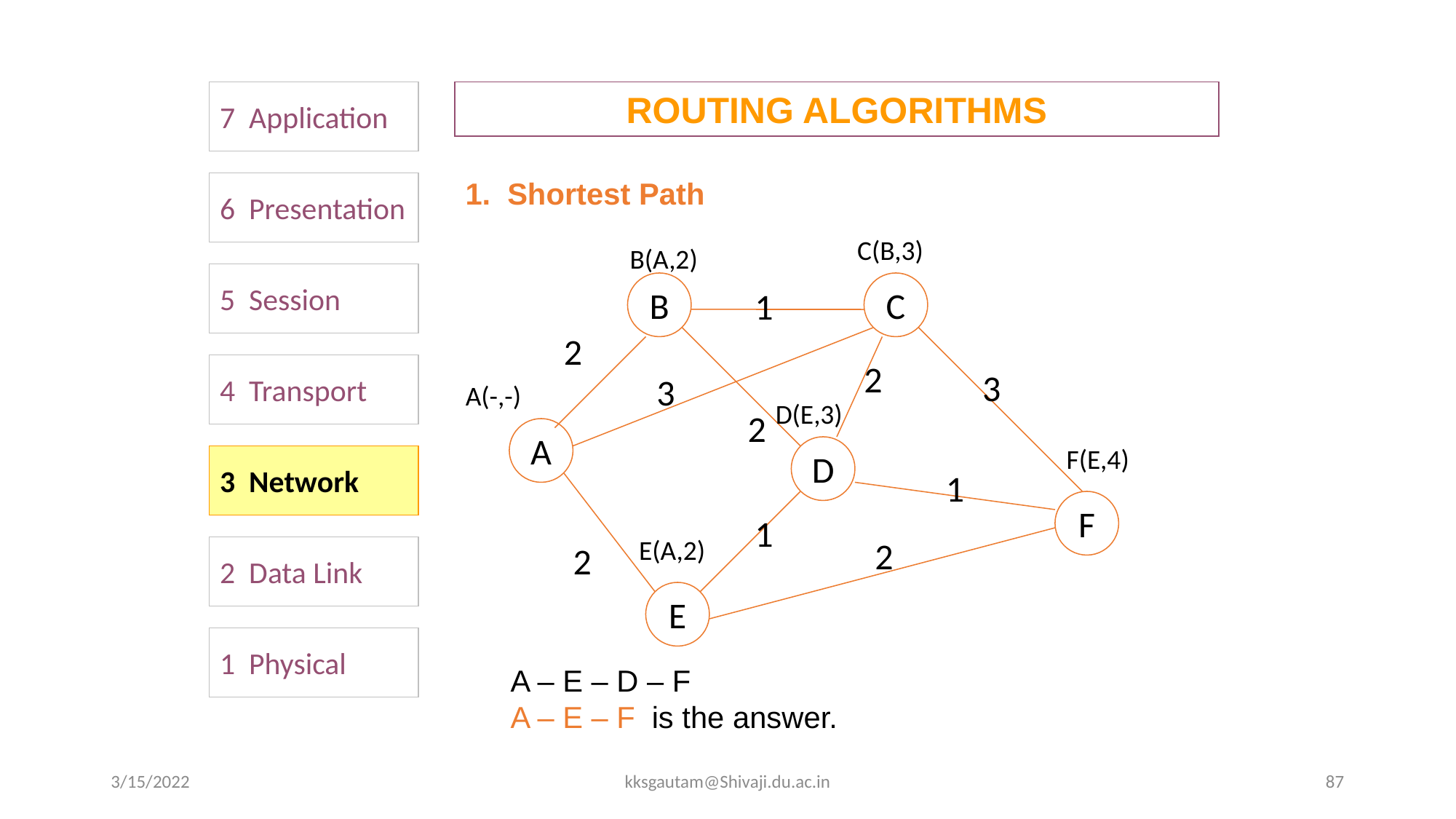

7  Application
ROUTING ALGORITHMS

1.  Shortest Path

6  Presentation
C(B,3)
B(A,2)
5  Session
B
C
1

2

2
4  Transport
3
3
A(-,-)
D(E,3)
2
A
D
F(E,4)
3  Network
1

F
1
E(A,2)

2
2
2  Data Link
E
1  Physical
A – E – D – F
A – E – F  is the answer.
3/15/2022
kksgautam@Shivaji.du.ac.in
87